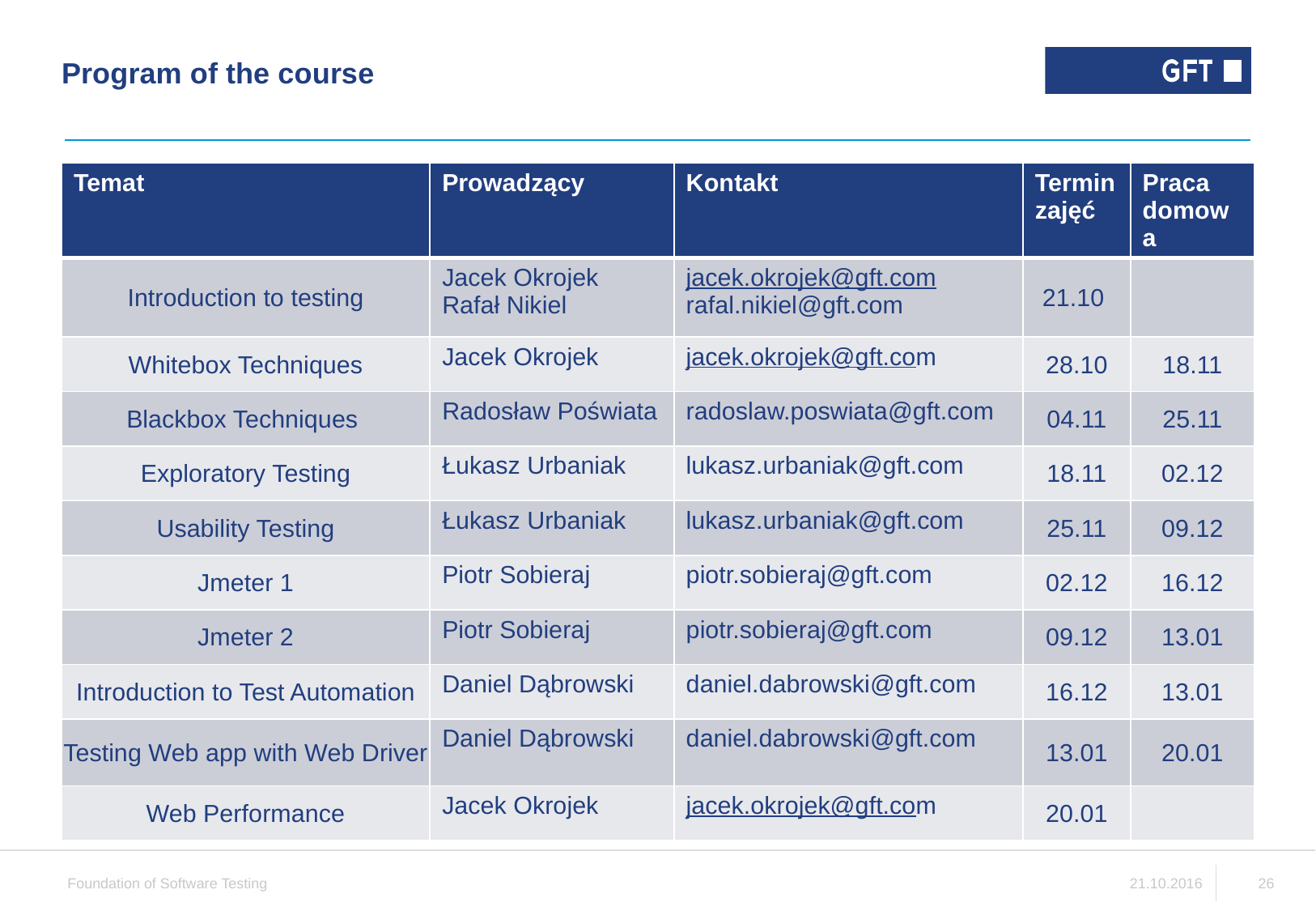

# Program of the course

| Temat | Prowadzący | Kontakt | Termin zajęć | Praca domowa |
| --- | --- | --- | --- | --- |
| Introduction to testing | Jacek Okrojek Rafał Nikiel | jacek.okrojek@gft.com rafal.nikiel@gft.com | 21.10 |  |
| Whitebox Techniques | Jacek Okrojek | jacek.okrojek@gft.com | 28.10 | 18.11 |
| Blackbox Techniques | Radosław Poświata | radoslaw.poswiata@gft.com | 04.11 | 25.11 |
| Exploratory Testing | Łukasz Urbaniak | lukasz.urbaniak@gft.com | 18.11 | 02.12 |
| Usability Testing | Łukasz Urbaniak | lukasz.urbaniak@gft.com | 25.11 | 09.12 |
| Jmeter 1 | Piotr Sobieraj | piotr.sobieraj@gft.com | 02.12 | 16.12 |
| Jmeter 2 | Piotr Sobieraj | piotr.sobieraj@gft.com | 09.12 | 13.01 |
| Introduction to Test Automation | Daniel Dąbrowski | daniel.dabrowski@gft.com | 16.12 | 13.01 |
| Testing Web app with Web Driver | Daniel Dąbrowski | daniel.dabrowski@gft.com | 13.01 | 20.01 |
| Web Performance | Jacek Okrojek | jacek.okrojek@gft.com | 20.01 |  |